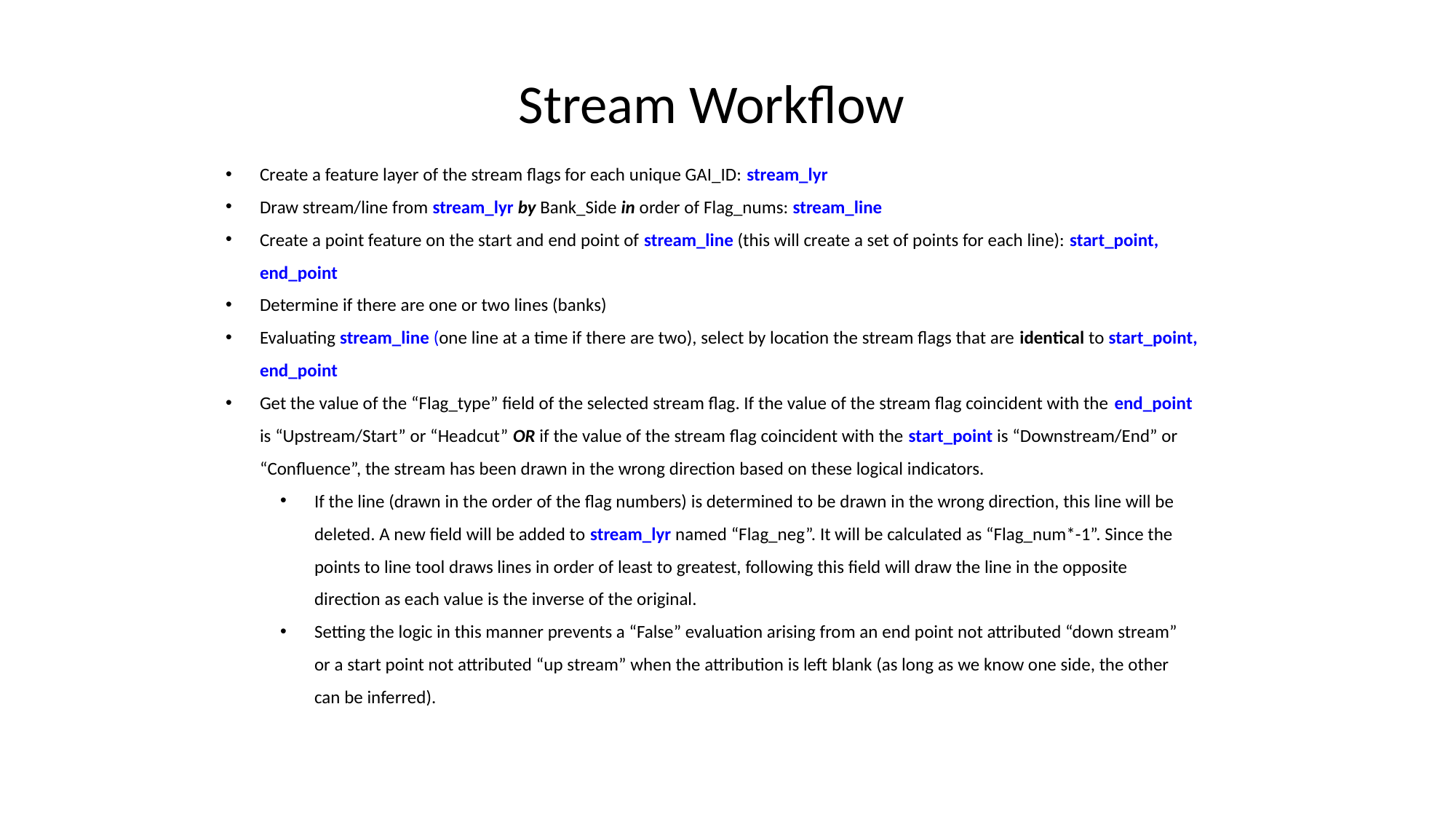

# Stream Workflow
Create a feature layer of the stream flags for each unique GAI_ID: stream_lyr
Draw stream/line from stream_lyr by Bank_Side in order of Flag_nums: stream_line
Create a point feature on the start and end point of stream_line (this will create a set of points for each line): start_point, end_point
Determine if there are one or two lines (banks)
Evaluating stream_line (one line at a time if there are two), select by location the stream flags that are identical to start_point, end_point
Get the value of the “Flag_type” field of the selected stream flag. If the value of the stream flag coincident with the end_point is “Upstream/Start” or “Headcut” OR if the value of the stream flag coincident with the start_point is “Downstream/End” or “Confluence”, the stream has been drawn in the wrong direction based on these logical indicators.
If the line (drawn in the order of the flag numbers) is determined to be drawn in the wrong direction, this line will be deleted. A new field will be added to stream_lyr named “Flag_neg”. It will be calculated as “Flag_num*-1”. Since the points to line tool draws lines in order of least to greatest, following this field will draw the line in the opposite direction as each value is the inverse of the original.
Setting the logic in this manner prevents a “False” evaluation arising from an end point not attributed “down stream” or a start point not attributed “up stream” when the attribution is left blank (as long as we know one side, the other can be inferred).